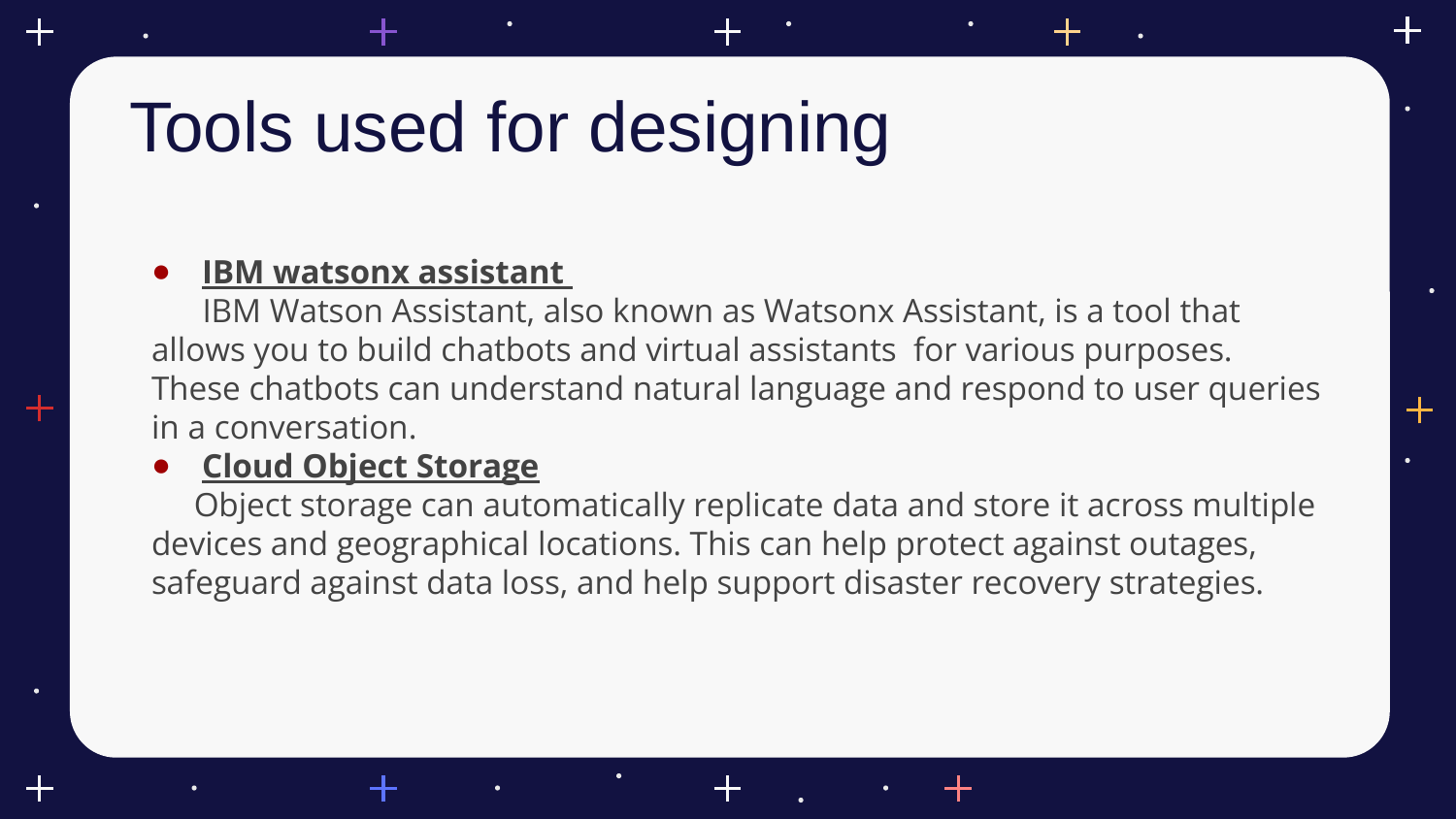

# Tools used for designing

IBM watsonx assistant
      IBM Watson Assistant, also known as Watsonx Assistant, is a tool that allows you to build chatbots and virtual assistants  for various purposes. These chatbots can understand natural language and respond to user queries in a conversation.
Cloud Object Storage
     Object storage can automatically replicate data and store it across multiple devices and geographical locations. This can help protect against outages, safeguard against data loss, and help support disaster recovery strategies.